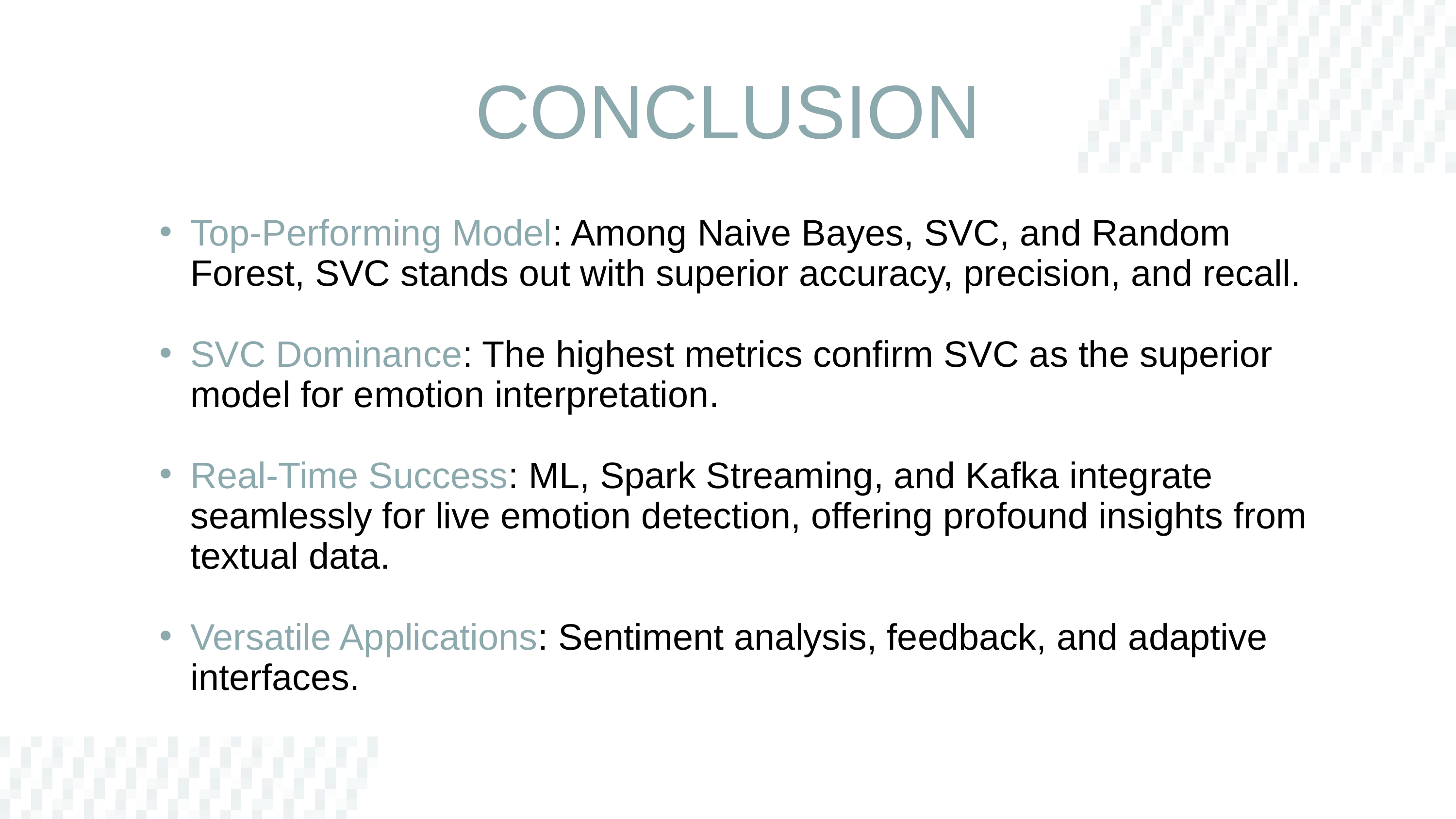

CONCLUSION

Top-Performing Model: Among Naive Bayes, SVC, and Random Forest, SVC stands out with superior accuracy, precision, and recall.

SVC Dominance: The highest metrics confirm SVC as the superior model for emotion interpretation.

Real-Time Success: ML, Spark Streaming, and Kafka integrate seamlessly for live emotion detection, offering profound insights from textual data.

Versatile Applications: Sentiment analysis, feedback, and adaptive interfaces.